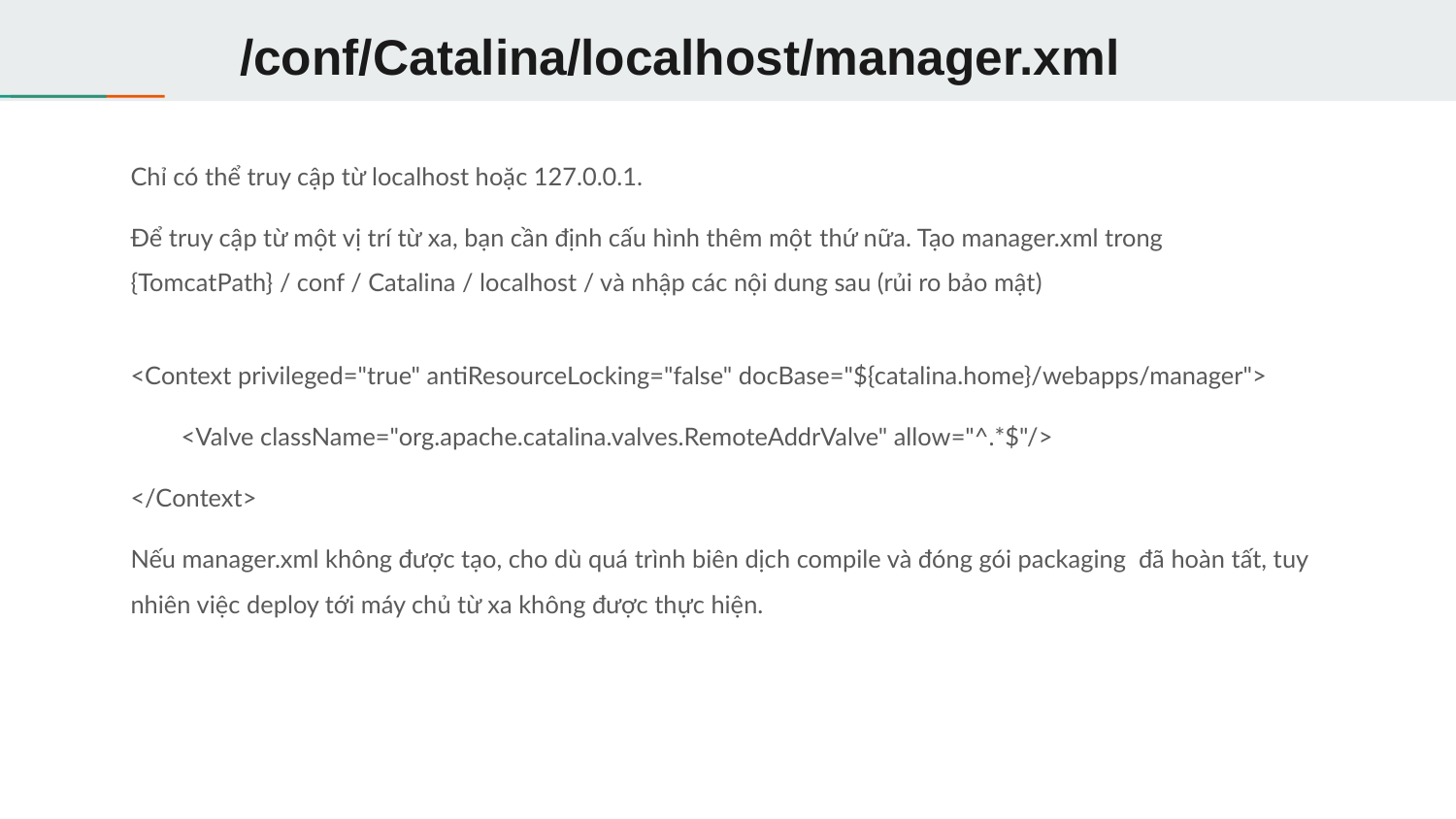

# /conf/Catalina/localhost/manager.xml
Chỉ có thể truy cập từ localhost hoặc 127.0.0.1.
Để truy cập từ một vị trí từ xa, bạn cần định cấu hình thêm một thứ nữa. Tạo manager.xml trong {TomcatPath} / conf / Catalina / localhost / và nhập các nội dung sau (rủi ro bảo mật)
<Context privileged="true" antiResourceLocking="false" docBase="${catalina.home}/webapps/manager">
        <Valve className="org.apache.catalina.valves.RemoteAddrValve" allow="^.*$"/>
</Context>
Nếu manager.xml không được tạo, cho dù quá trình biên dịch compile và đóng gói packaging  đã hoàn tất, tuy nhiên việc deploy tới máy chủ từ xa không được thực hiện.